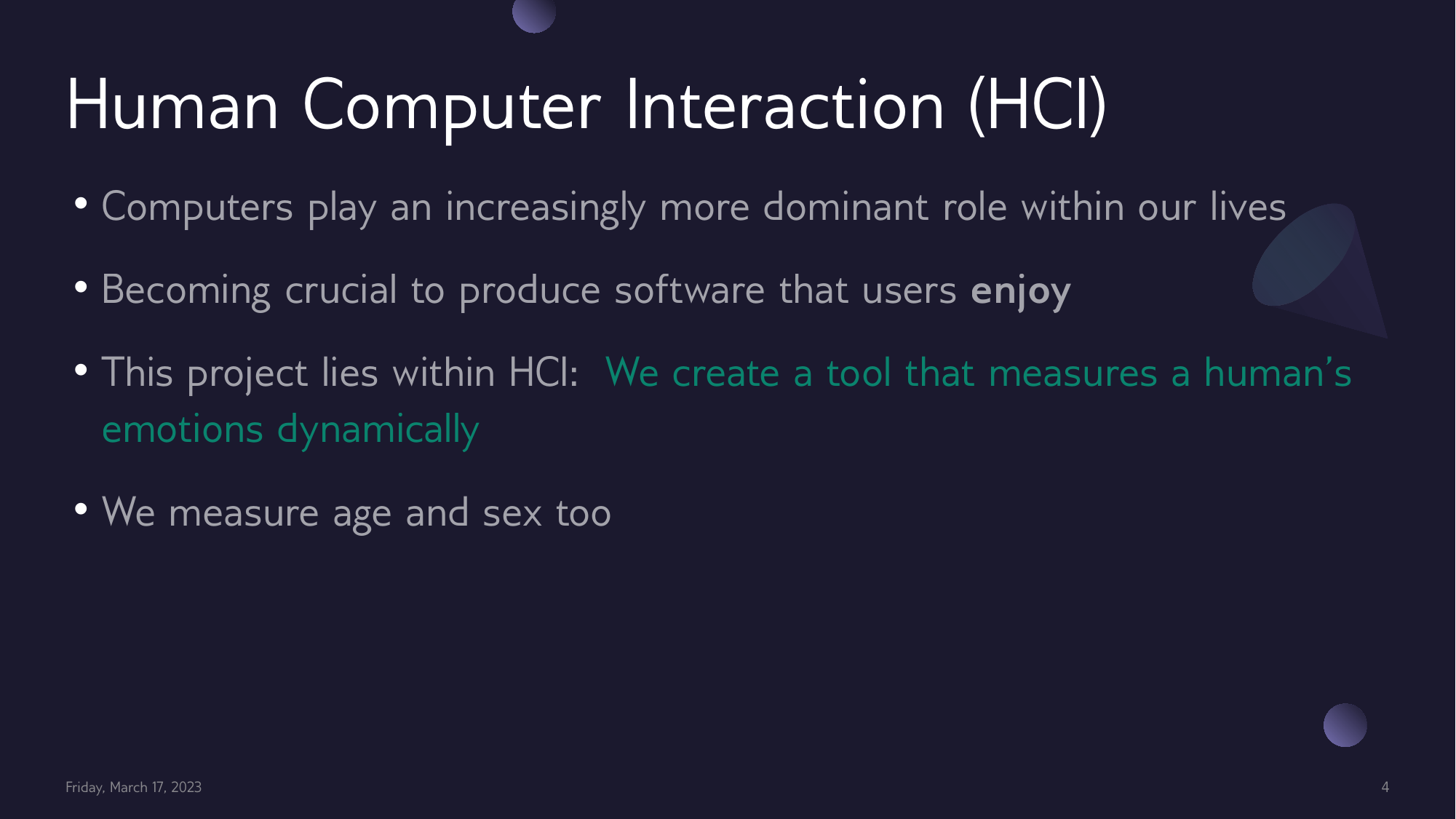

# Human Computer Interaction (HCI)
Computers play an increasingly more dominant role within our lives
Becoming crucial to produce software that users enjoy
This project lies within HCI:  We create a tool that measures a human’s emotions dynamically
We measure age and sex too

Friday, March 17, 2023
4